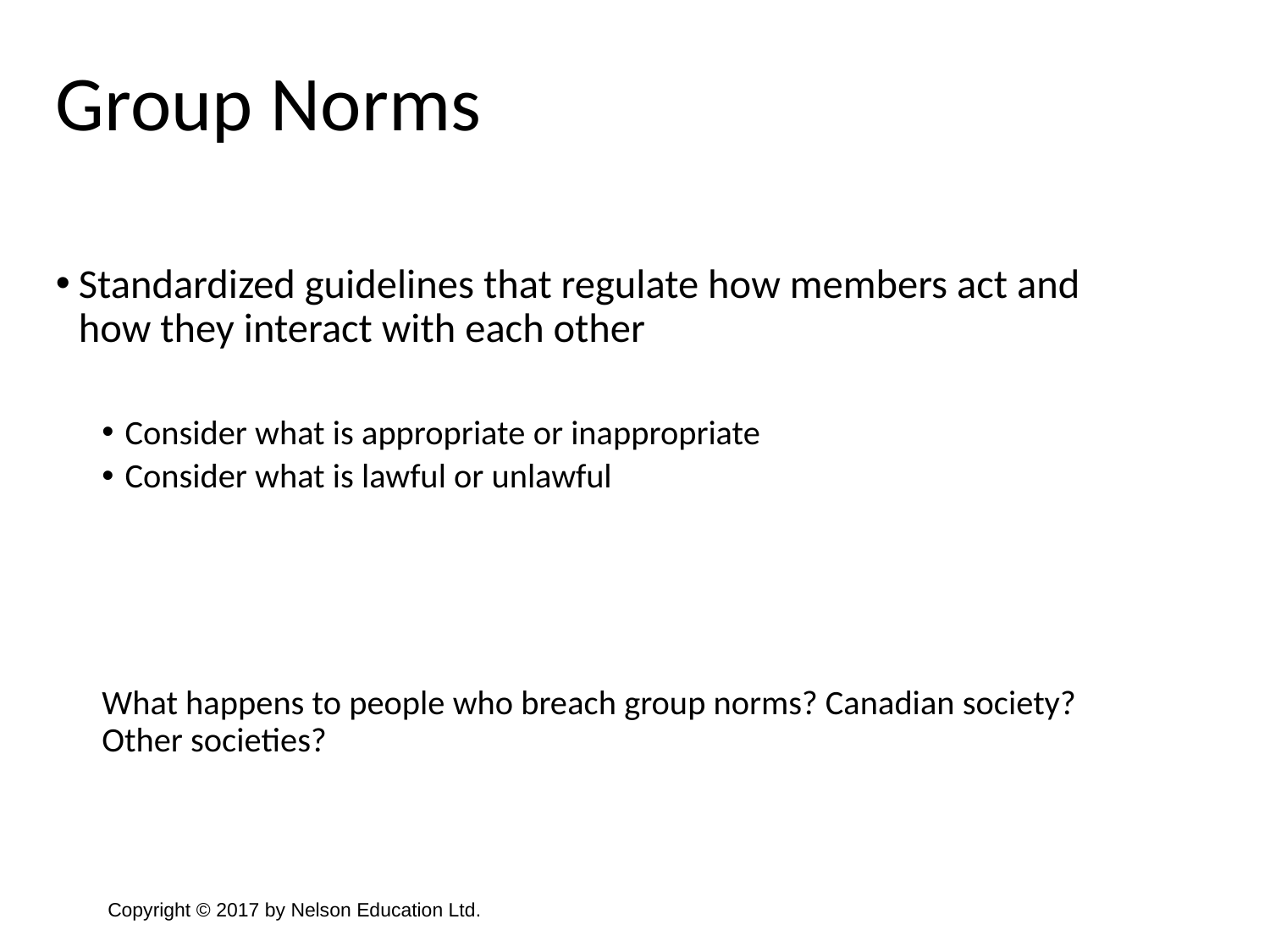

Group Norms
Standardized guidelines that regulate how members act and how they interact with each other

Consider what is appropriate or inappropriate
Consider what is lawful or unlawful

What happens to people who breach group norms? Canadian society? Other societies?